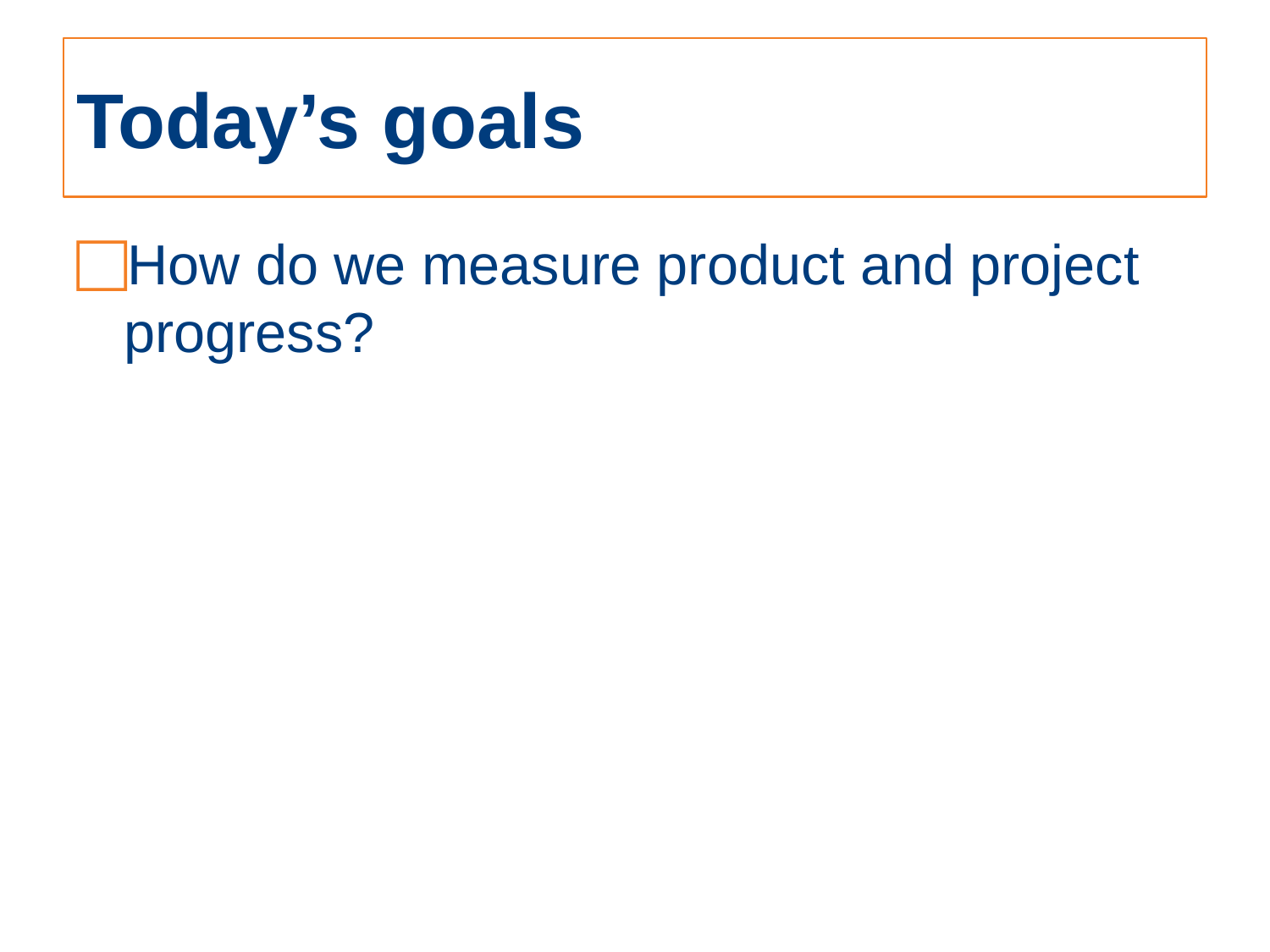

# Today’s goals
How do we measure product and project progress?